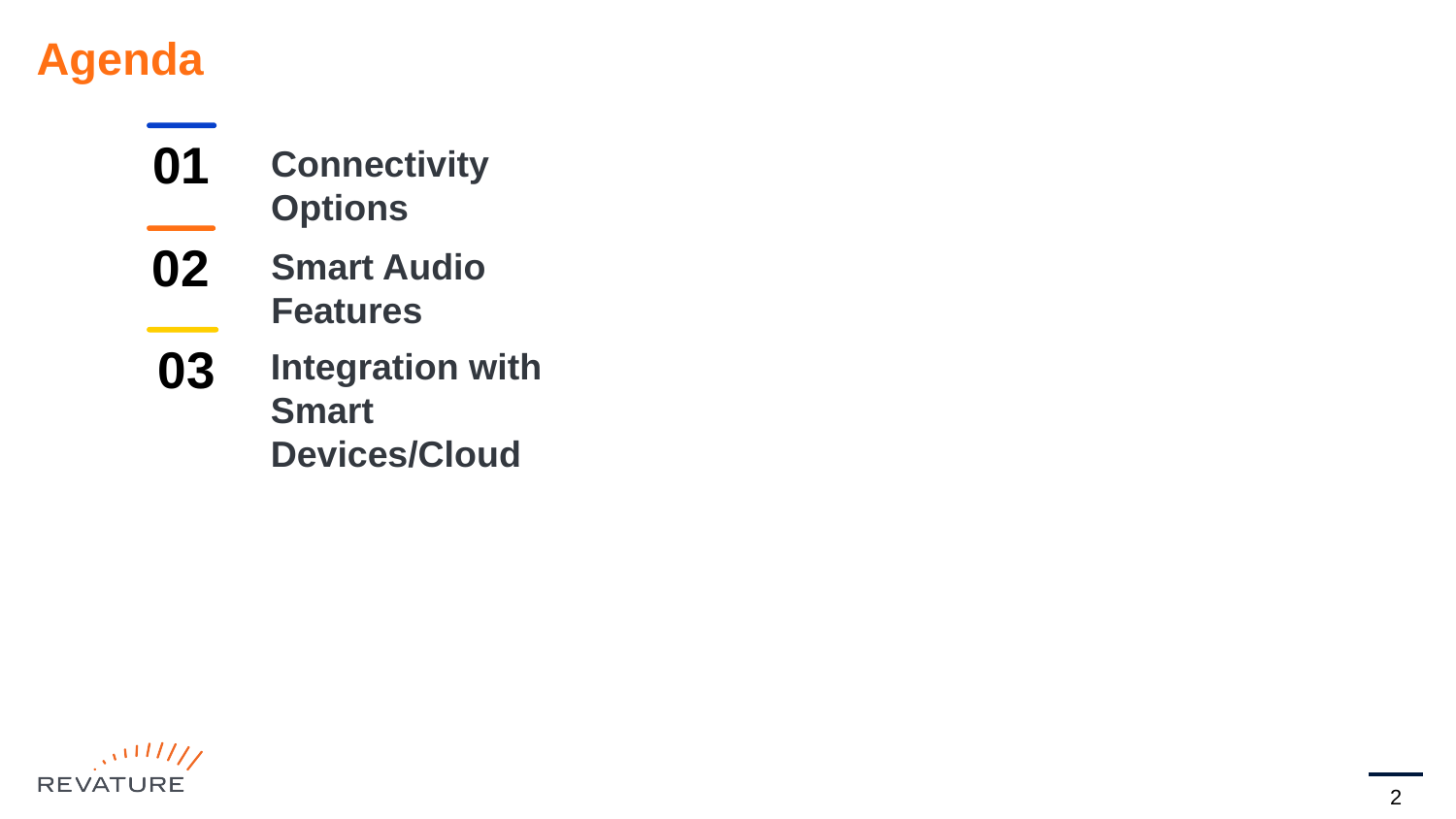

# Agenda

01
Connectivity Options

02
Smart Audio Features

03
Integration with Smart Devices/Cloud